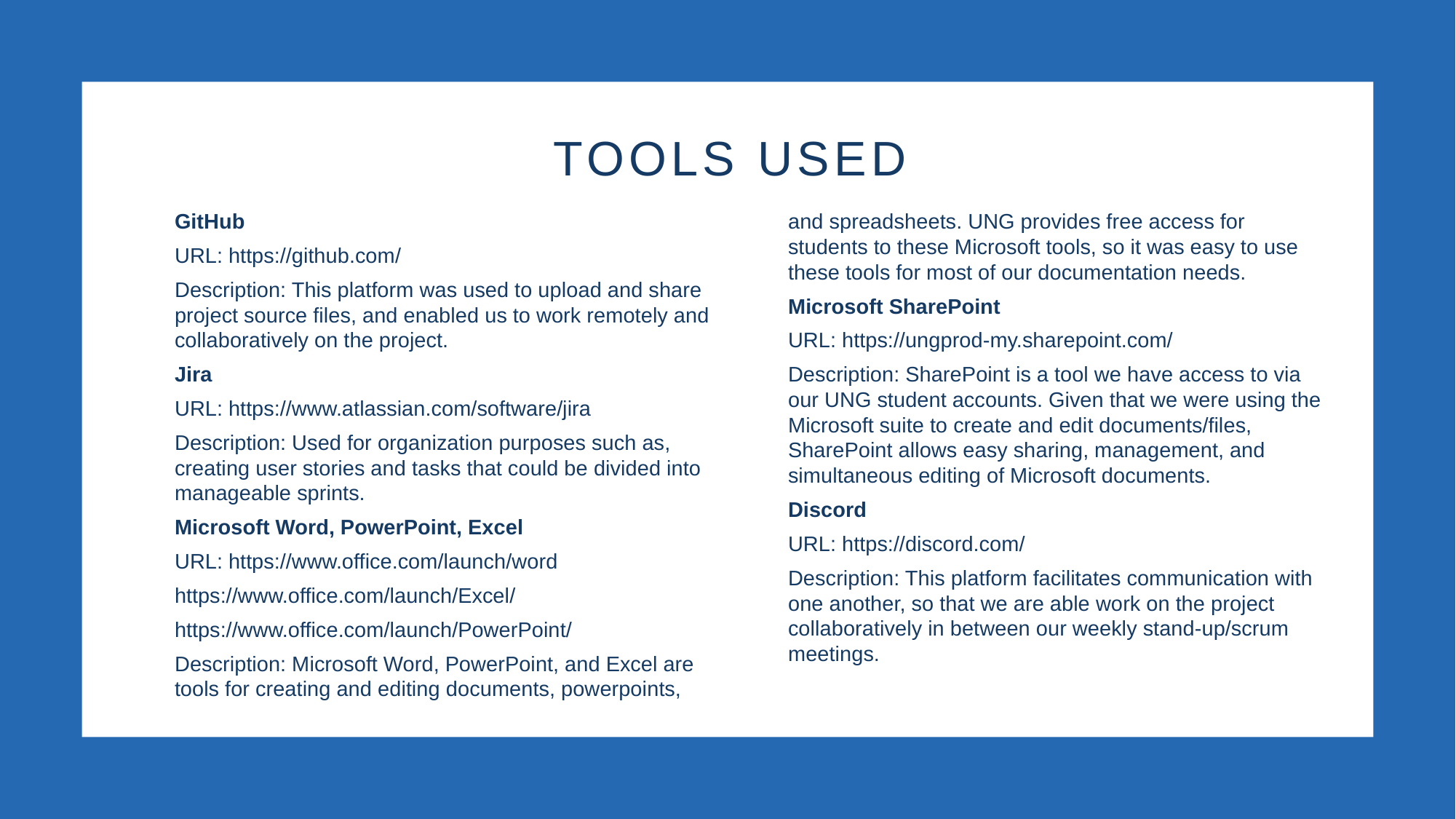

# Tools Used
GitHub
URL: https://github.com/
Description: This platform was used to upload and share project source files, and enabled us to work remotely and collaboratively on the project.
Jira
URL: https://www.atlassian.com/software/jira
Description: Used for organization purposes such as, creating user stories and tasks that could be divided into manageable sprints.
Microsoft Word, PowerPoint, Excel
URL: https://www.office.com/launch/word
https://www.office.com/launch/Excel/
https://www.office.com/launch/PowerPoint/
Description: Microsoft Word, PowerPoint, and Excel are tools for creating and editing documents, powerpoints, and spreadsheets. UNG provides free access for students to these Microsoft tools, so it was easy to use these tools for most of our documentation needs.
Microsoft SharePoint
URL: https://ungprod-my.sharepoint.com/
Description: SharePoint is a tool we have access to via our UNG student accounts. Given that we were using the Microsoft suite to create and edit documents/files, SharePoint allows easy sharing, management, and simultaneous editing of Microsoft documents.
Discord
URL: https://discord.com/
Description: This platform facilitates communication with one another, so that we are able work on the project collaboratively in between our weekly stand-up/scrum meetings.